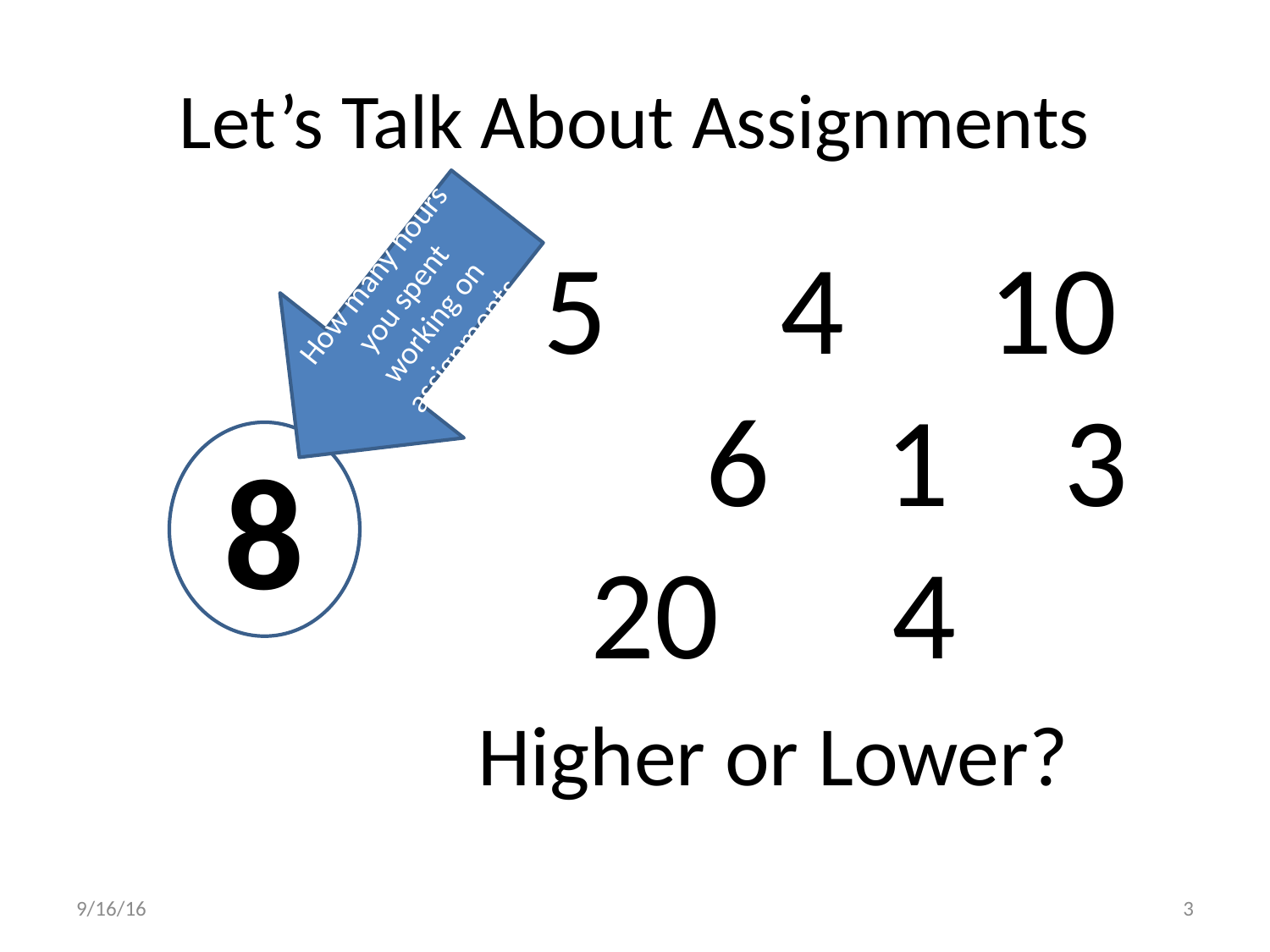

# Let’s Talk About Assignments
How many hours you spent working on assignments

8

      4     10        6    1    3   20      4
Higher or Lower?
9/16/16
3